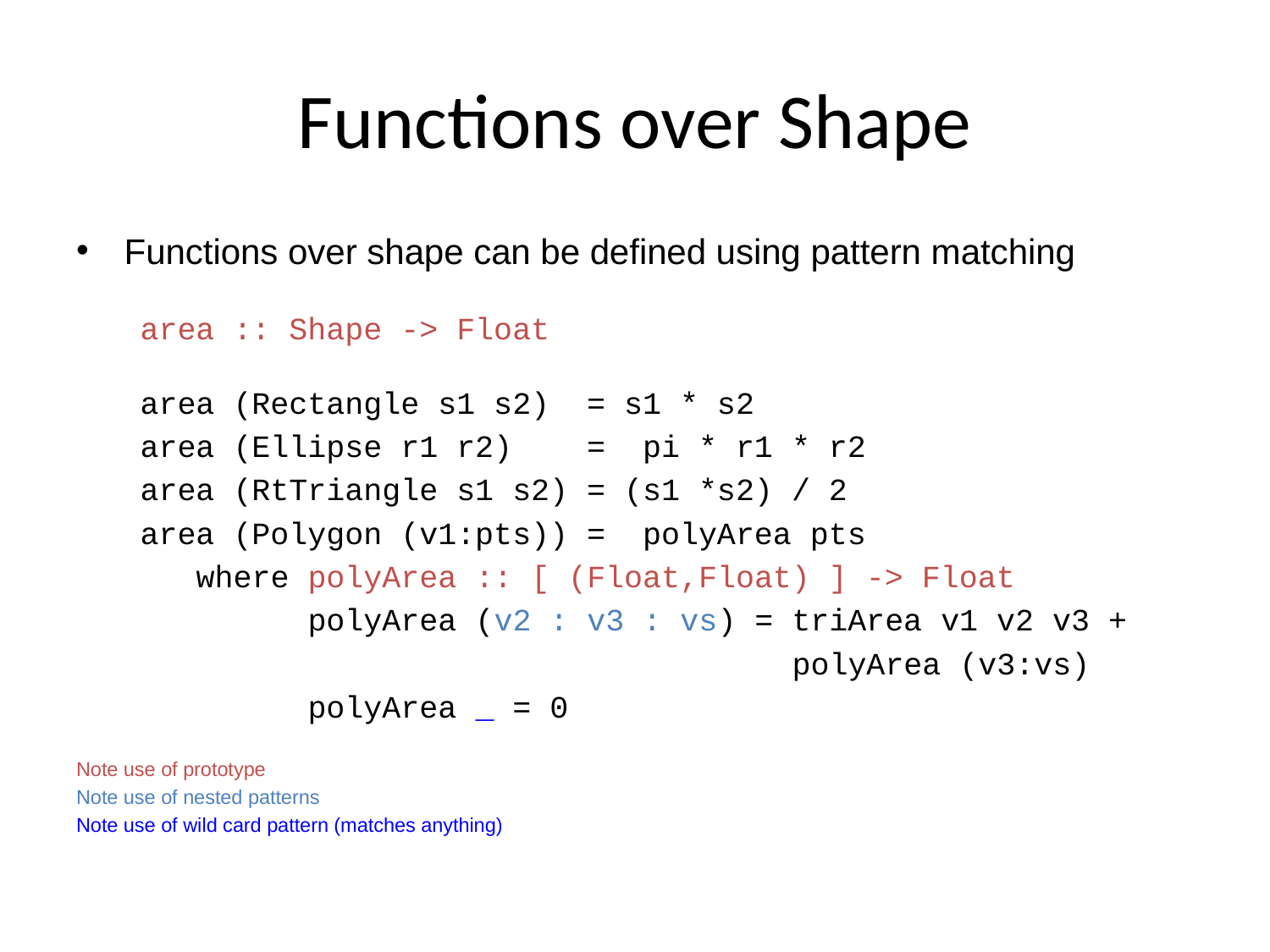

# Functions over Shape
Functions over shape can be defined using pattern matching

area :: Shape -> Float

area (Rectangle s1 s2)  = s1 * s2
area (Ellipse r1 r2)    =  pi * r1 * r2
area (RtTriangle s1 s2) = (s1 *s2) / 2
area (Polygon (v1:pts)) =  polyArea pts
   where polyArea :: [ (Float,Float) ] -> Float
         polyArea (v2 : v3 : vs) = triArea v1 v2 v3 +
                                   polyArea (v3:vs)
         polyArea _ = 0

Note use of prototype
Note use of nested patterns
Note use of wild card pattern (matches anything)